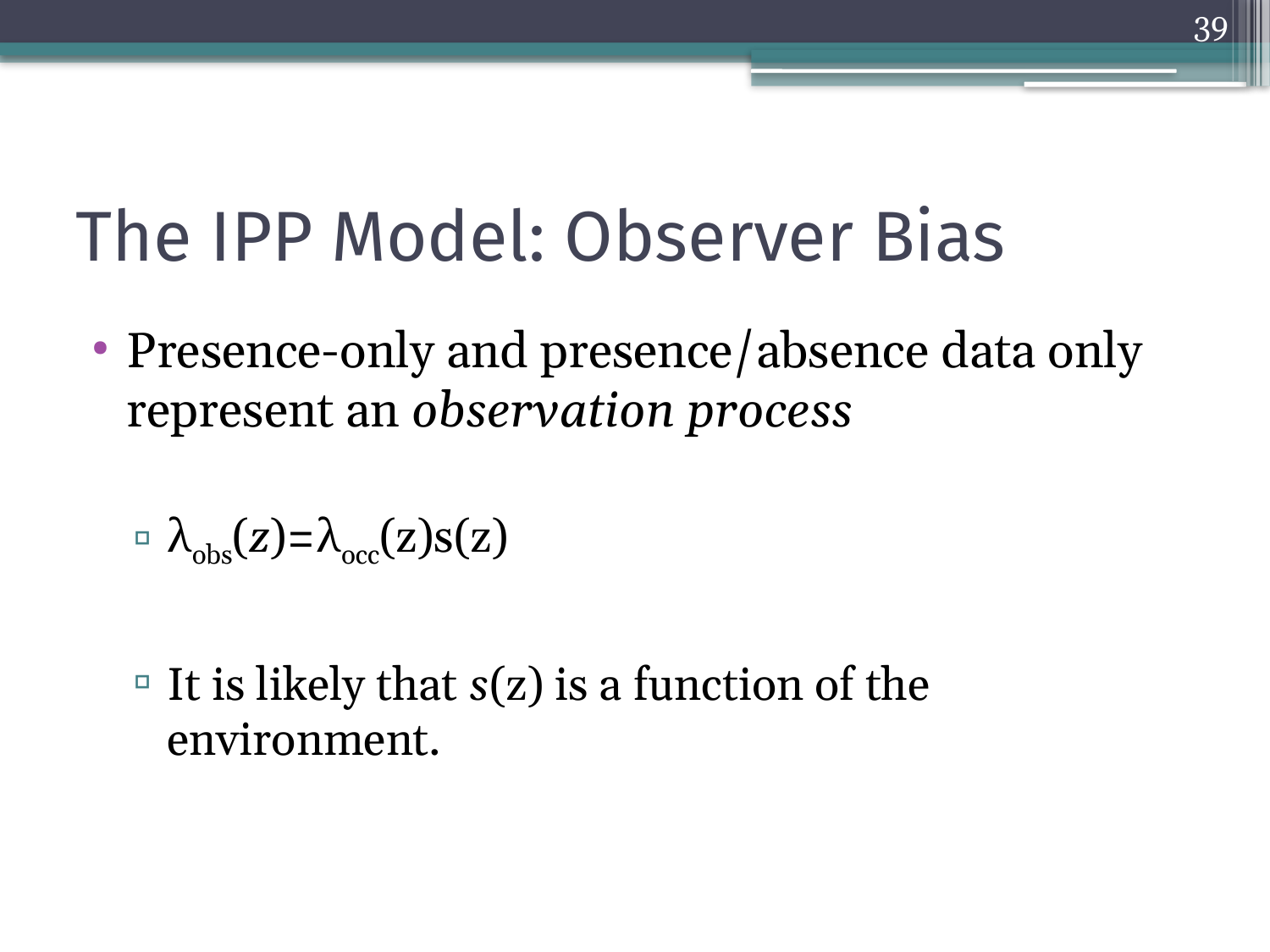

39
# The IPP Model: Observer Bias
Presence-only and presence/absence data only  represent an observation process

λobs(z)=λocc(z)s(z)

It is likely that s(z) is a function of the environment.